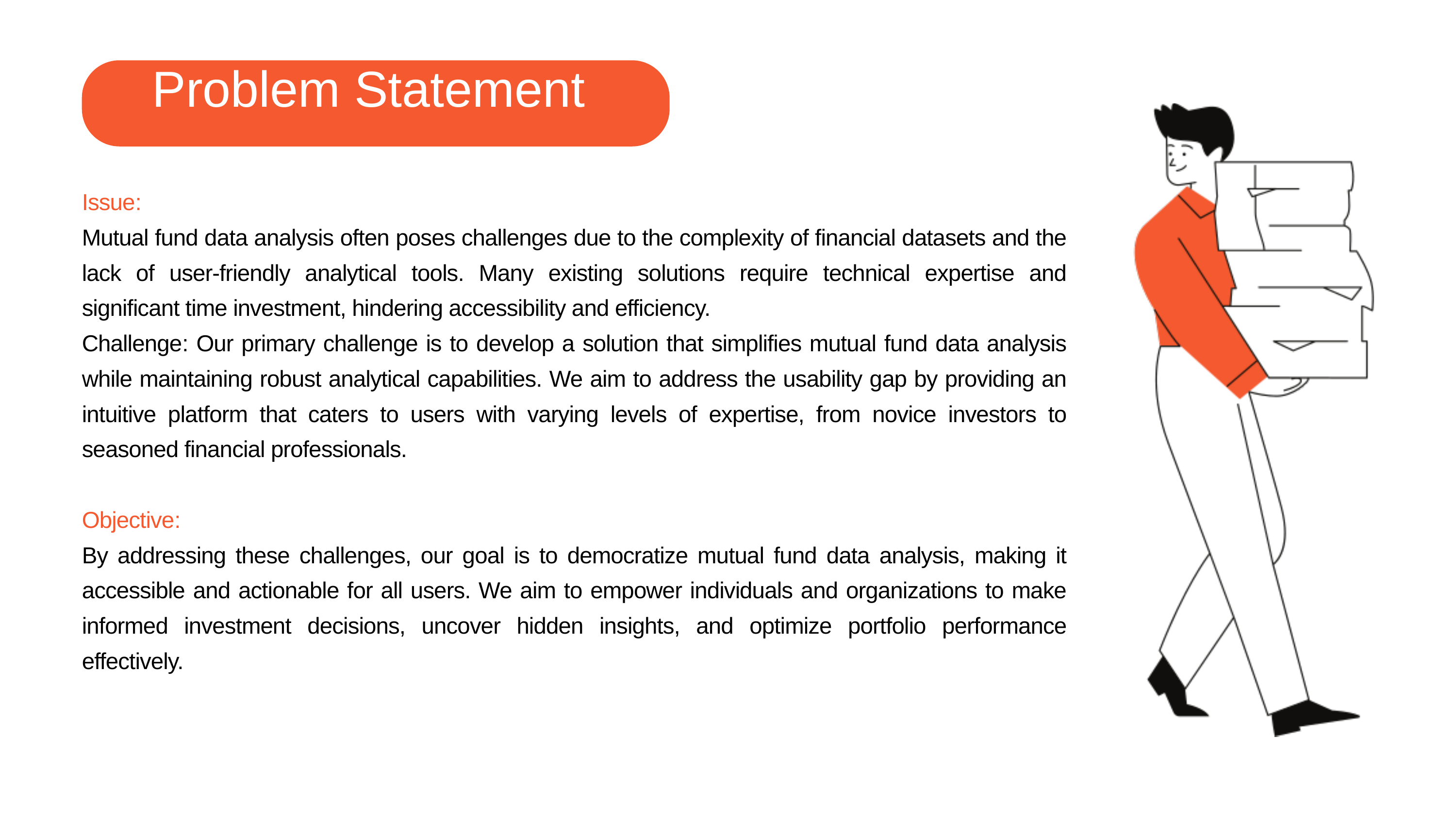

Problem Statement

Issue:
Mutual fund data analysis often poses challenges due to the complexity of financial datasets and the lack of user-friendly analytical tools. Many existing solutions require technical expertise and significant time investment, hindering accessibility and efficiency.
Challenge: Our primary challenge is to develop a solution that simplifies mutual fund data analysis while maintaining robust analytical capabilities. We aim to address the usability gap by providing an intuitive platform that caters to users with varying levels of expertise, from novice investors to seasoned financial professionals.

Objective:
By addressing these challenges, our goal is to democratize mutual fund data analysis, making it accessible and actionable for all users. We aim to empower individuals and organizations to make informed investment decisions, uncover hidden insights, and optimize portfolio performance effectively.